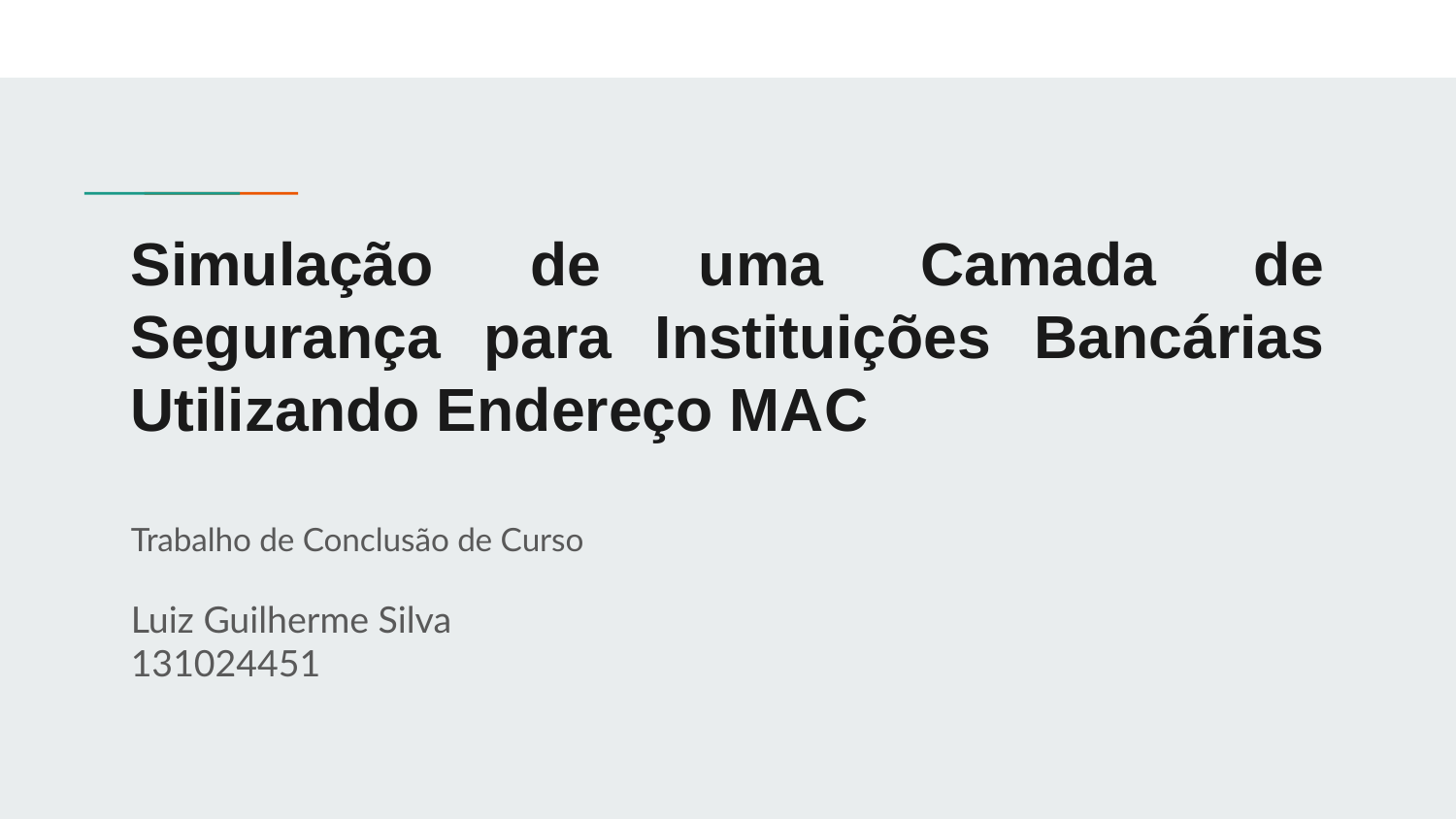

# Simulação de uma Camada de Segurança para Instituições Bancárias Utilizando Endereço MAC
Trabalho de Conclusão de Curso

Luiz Guilherme Silva
131024451